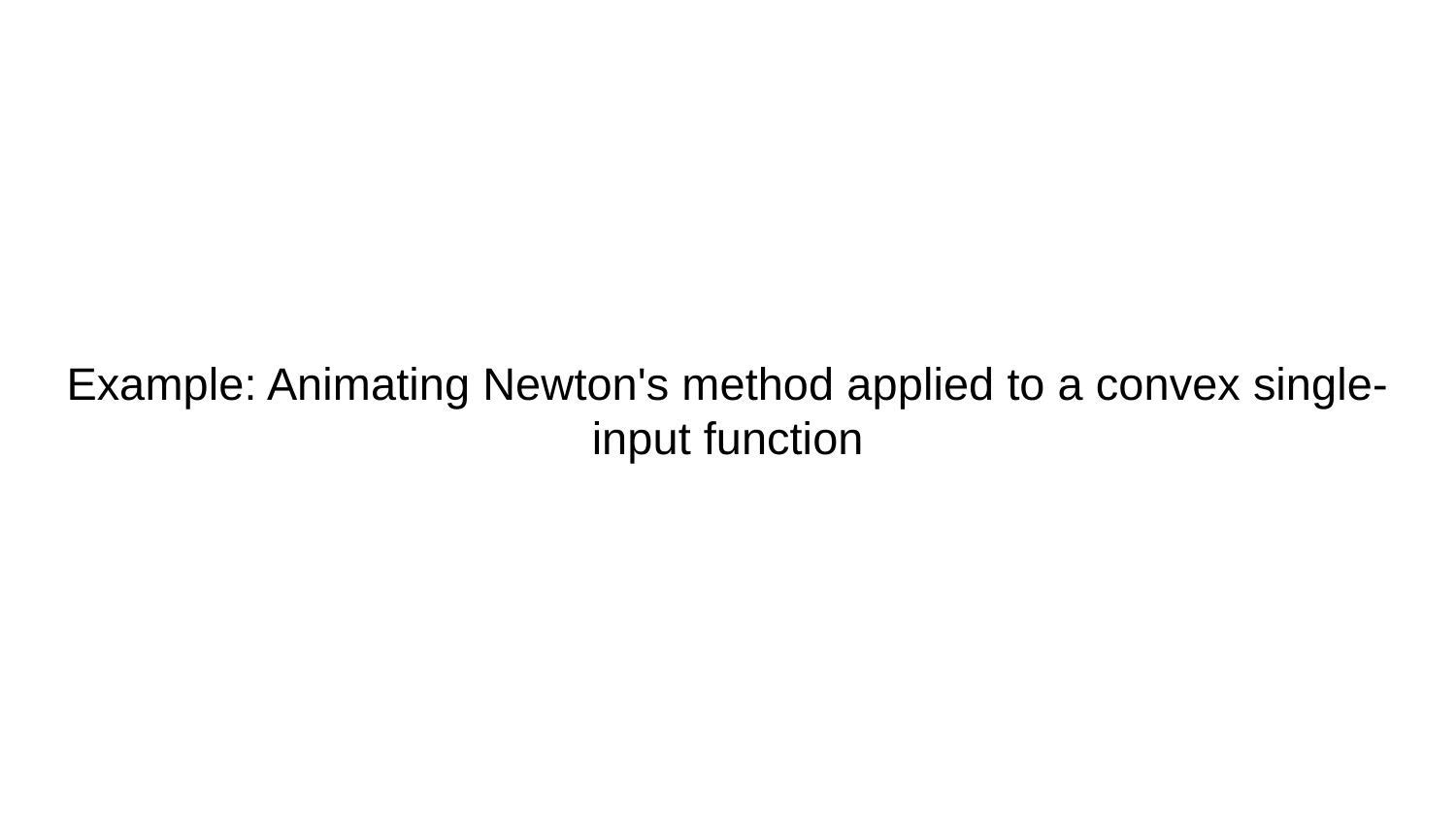

# Example: Animating Newton's method applied to a convex single-input function